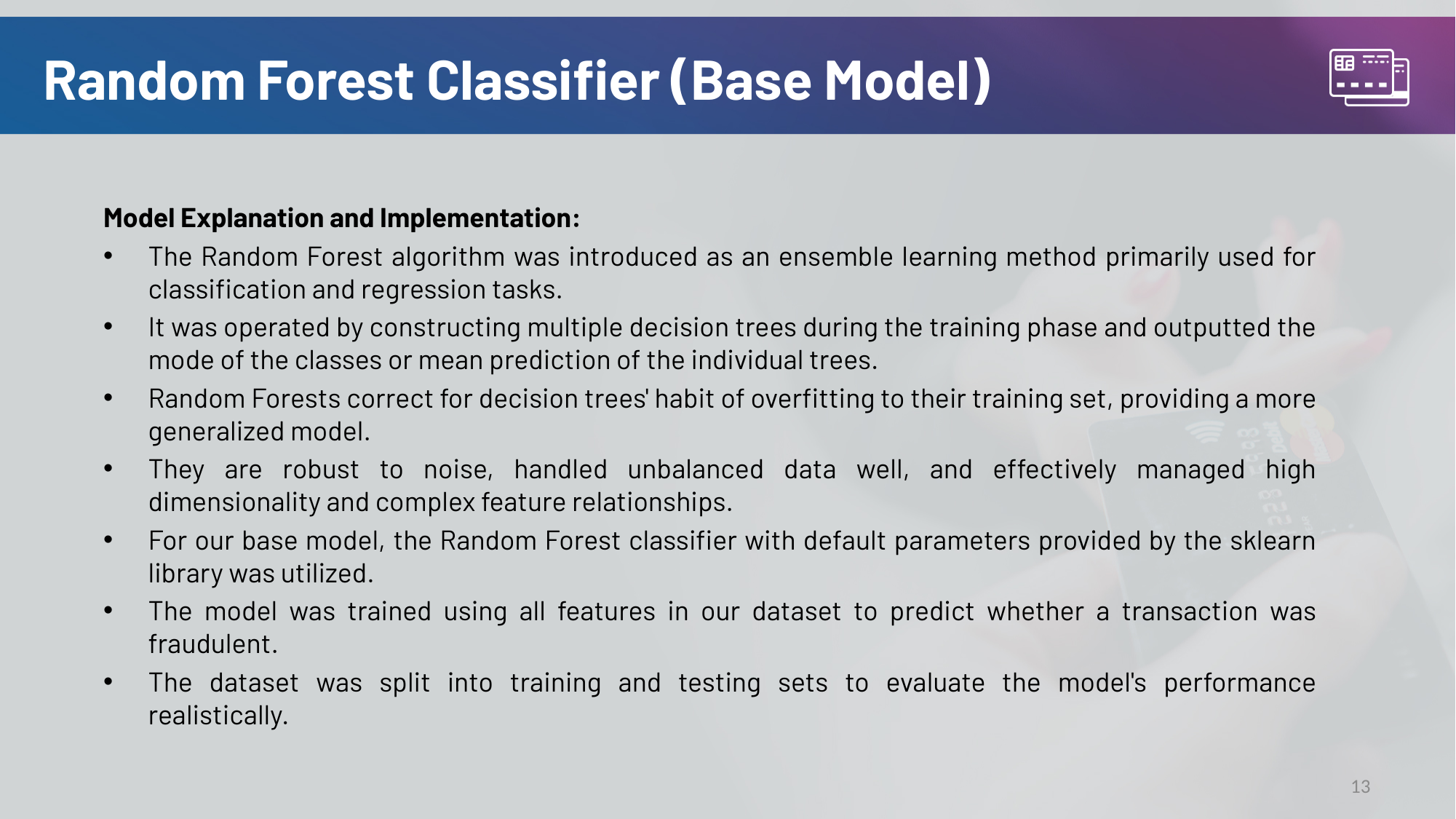

# Random Forest Classifier (Base Model)
Model Explanation and Implementation:
The Random Forest algorithm was introduced as an ensemble learning method primarily used for classification and regression tasks.
It was operated by constructing multiple decision trees during the training phase and outputted the mode of the classes or mean prediction of the individual trees.
Random Forests correct for decision trees' habit of overfitting to their training set, providing a more generalized model.
They are robust to noise, handled unbalanced data well, and effectively managed high dimensionality and complex feature relationships.
For our base model, the Random Forest classifier with default parameters provided by the sklearn library was utilized.
The model was trained using all features in our dataset to predict whether a transaction was fraudulent.
The dataset was split into training and testing sets to evaluate the model's performance realistically.
13